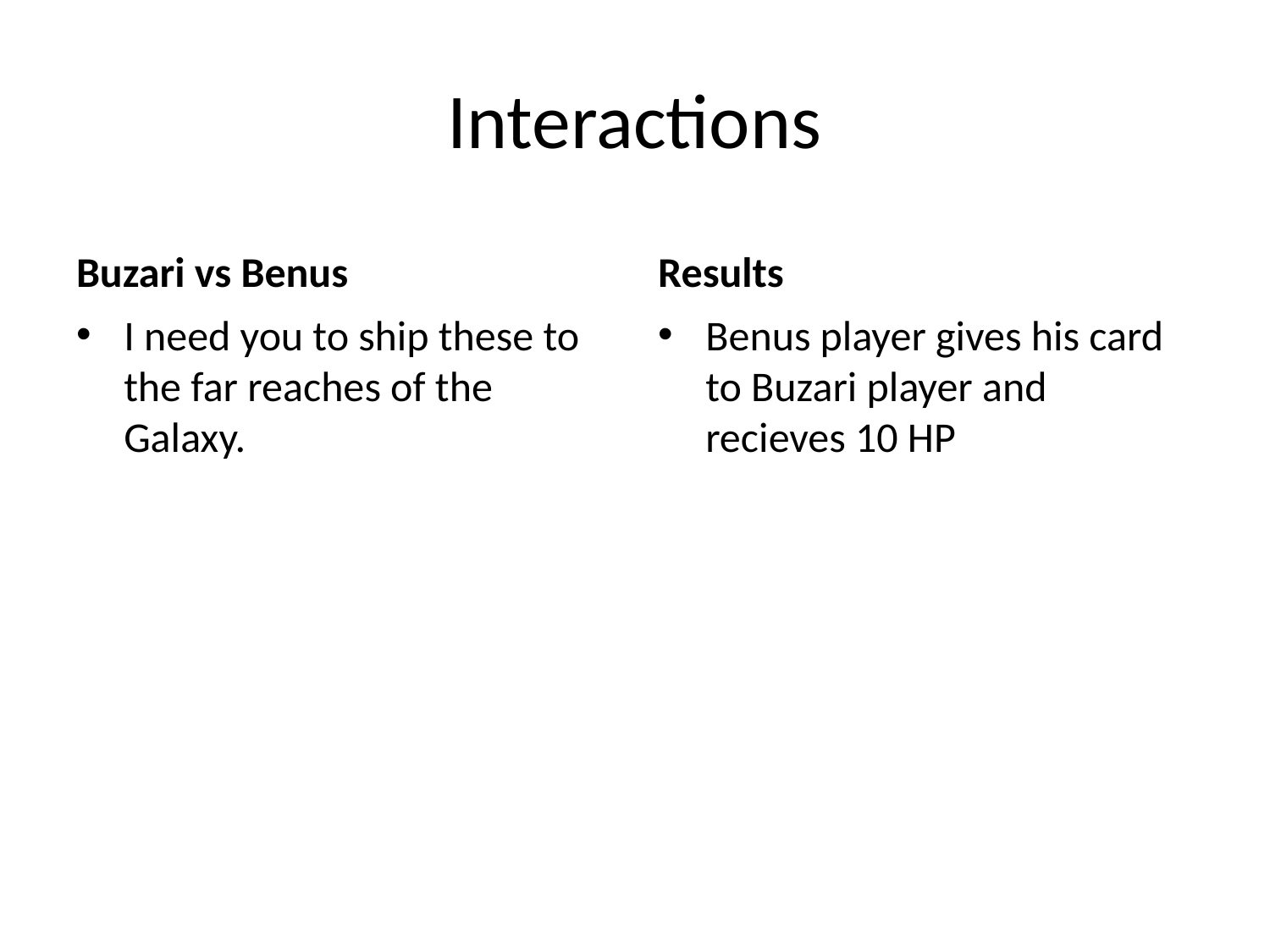

# Interactions
Buzari vs Benus
Results
I need you to ship these to the far reaches of the Galaxy.
Benus player gives his card to Buzari player and recieves 10 HP